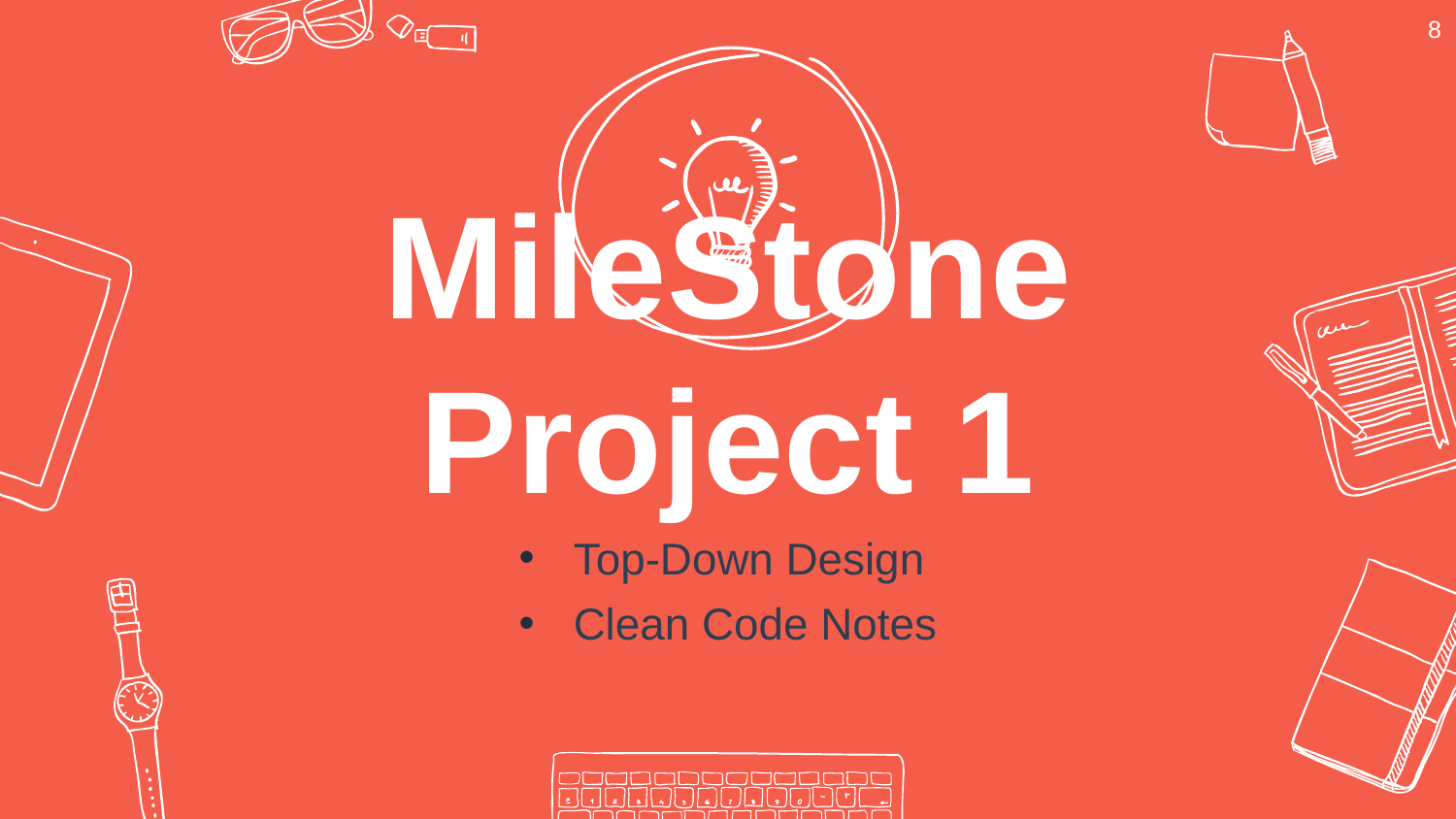

8

MileStone Project 1
Top-Down Design
Clean Code Notes